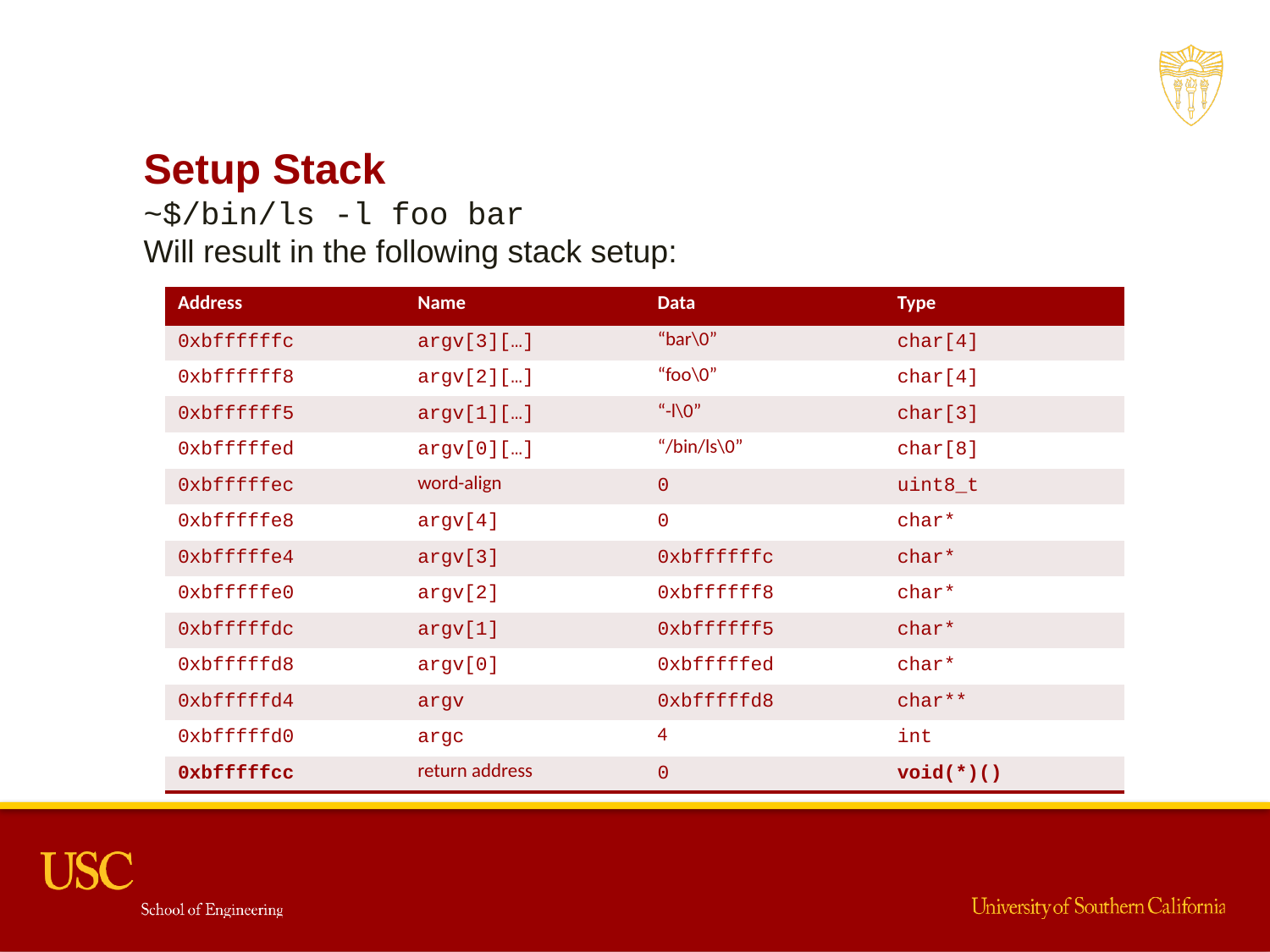

Setup Stack
~$/bin/ls -l foo bar
Will result in the following stack setup:
| Address | Name | Data | Type |
| --- | --- | --- | --- |
| 0xbffffffc | argv[3][…] | “bar\0” | char[4] |
| 0xbffffff8 | argv[2][…] | “foo\0” | char[4] |
| 0xbffffff5 | argv[1][…] | “-l\0” | char[3] |
| 0xbfffffed | argv[0][…] | “/bin/ls\0” | char[8] |
| 0xbfffffec | word-align | 0 | uint8\_t |
| 0xbfffffe8 | argv[4] | 0 | char\* |
| 0xbfffffe4 | argv[3] | 0xbffffffc | char\* |
| 0xbfffffe0 | argv[2] | 0xbffffff8 | char\* |
| 0xbfffffdc | argv[1] | 0xbffffff5 | char\* |
| 0xbfffffd8 | argv[0] | 0xbfffffed | char\* |
| 0xbfffffd4 | argv | 0xbfffffd8 | char\*\* |
| 0xbfffffd0 | argc | 4 | int |
| 0xbfffffcc | return address | 0 | void(\*)() |